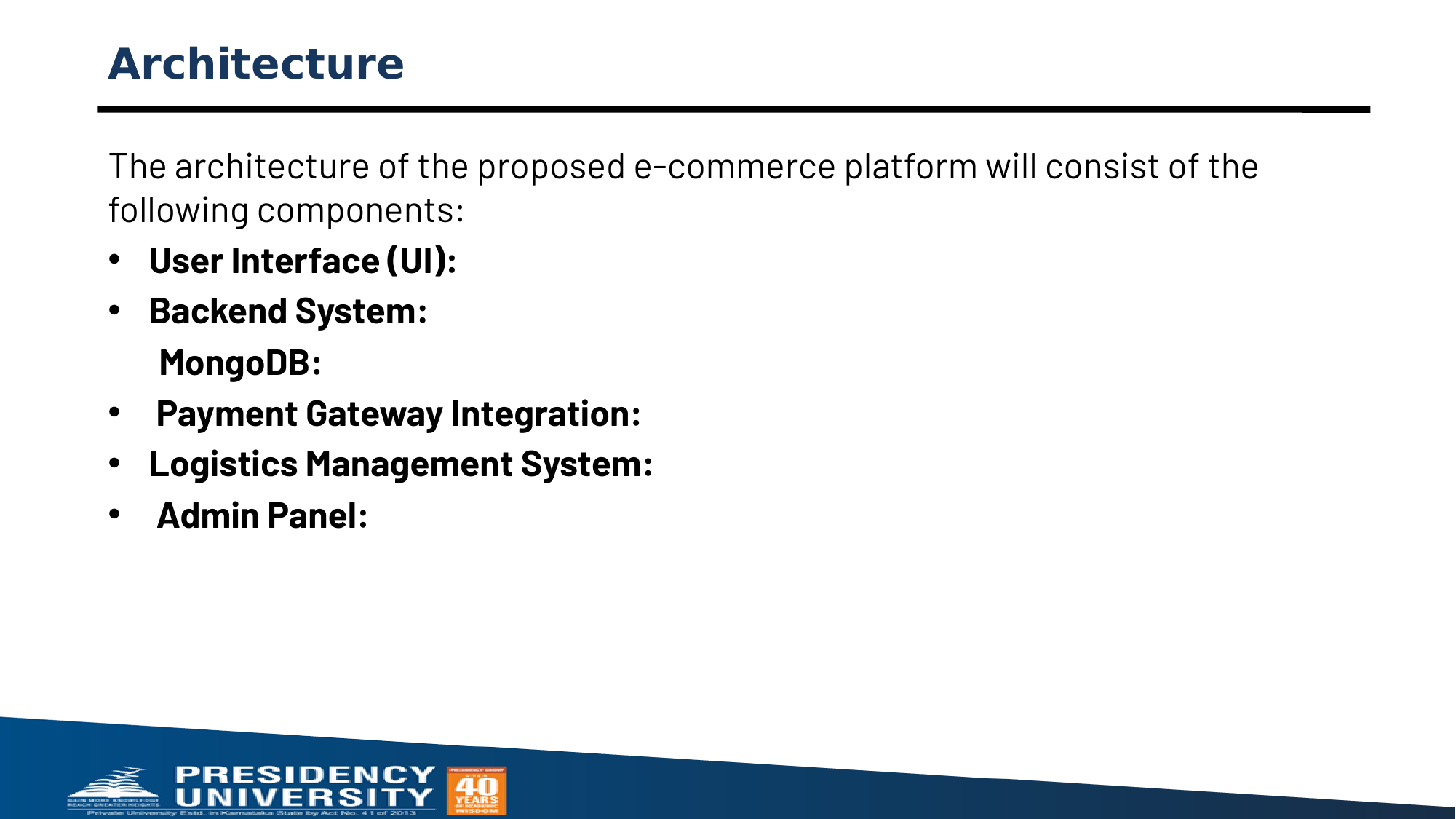

# Architecture
The architecture of the proposed e-commerce platform will consist of the following components:
User Interface (UI):
Backend System:
       MongoDB:
 Payment Gateway Integration:
Logistics Management System:
 Admin Panel: